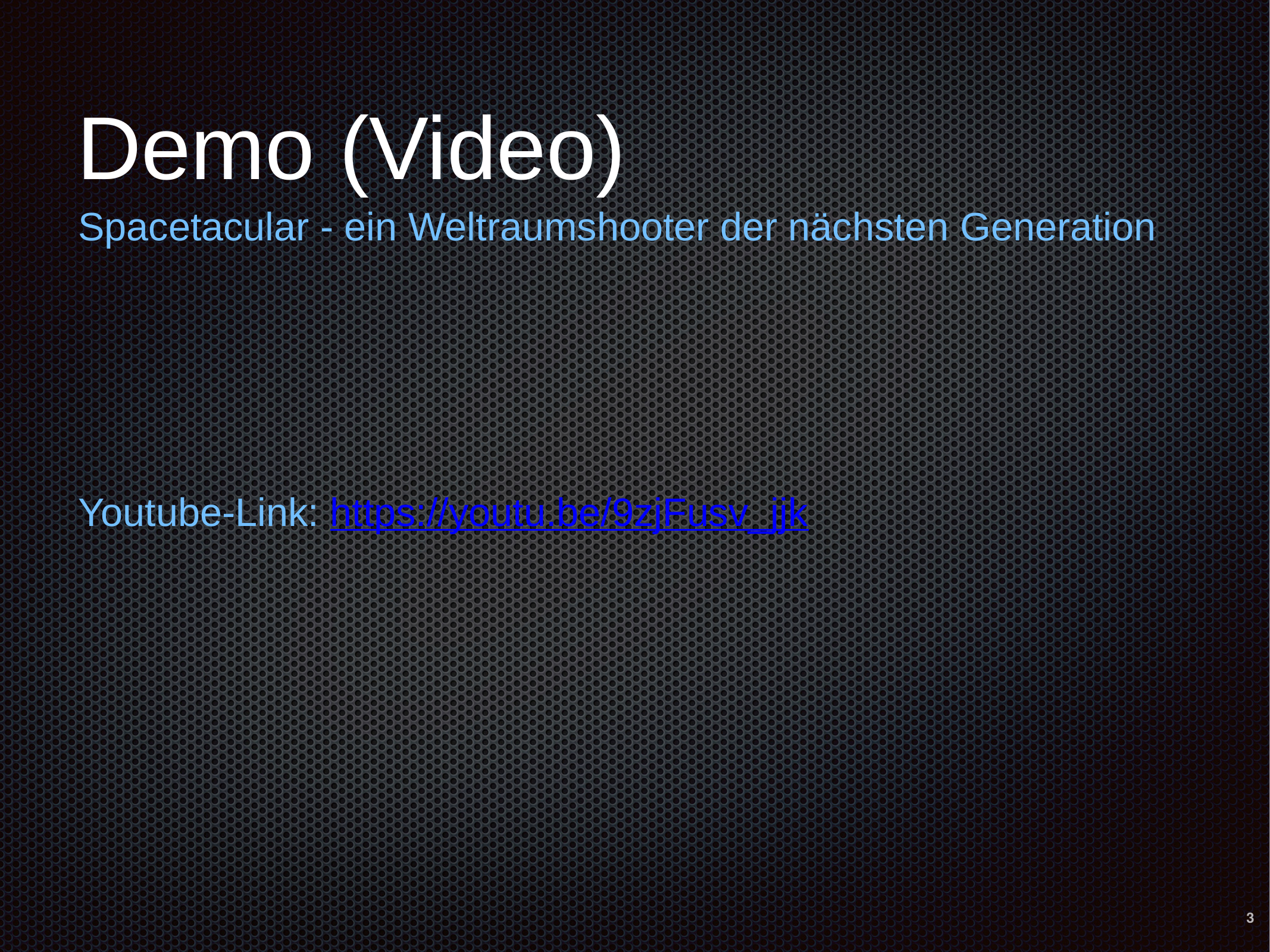

# Demo (Video)
Spacetacular - ein Weltraumshooter der nächsten Generation

Youtube-Link: https://youtu.be/9zjFusv_jjk
3